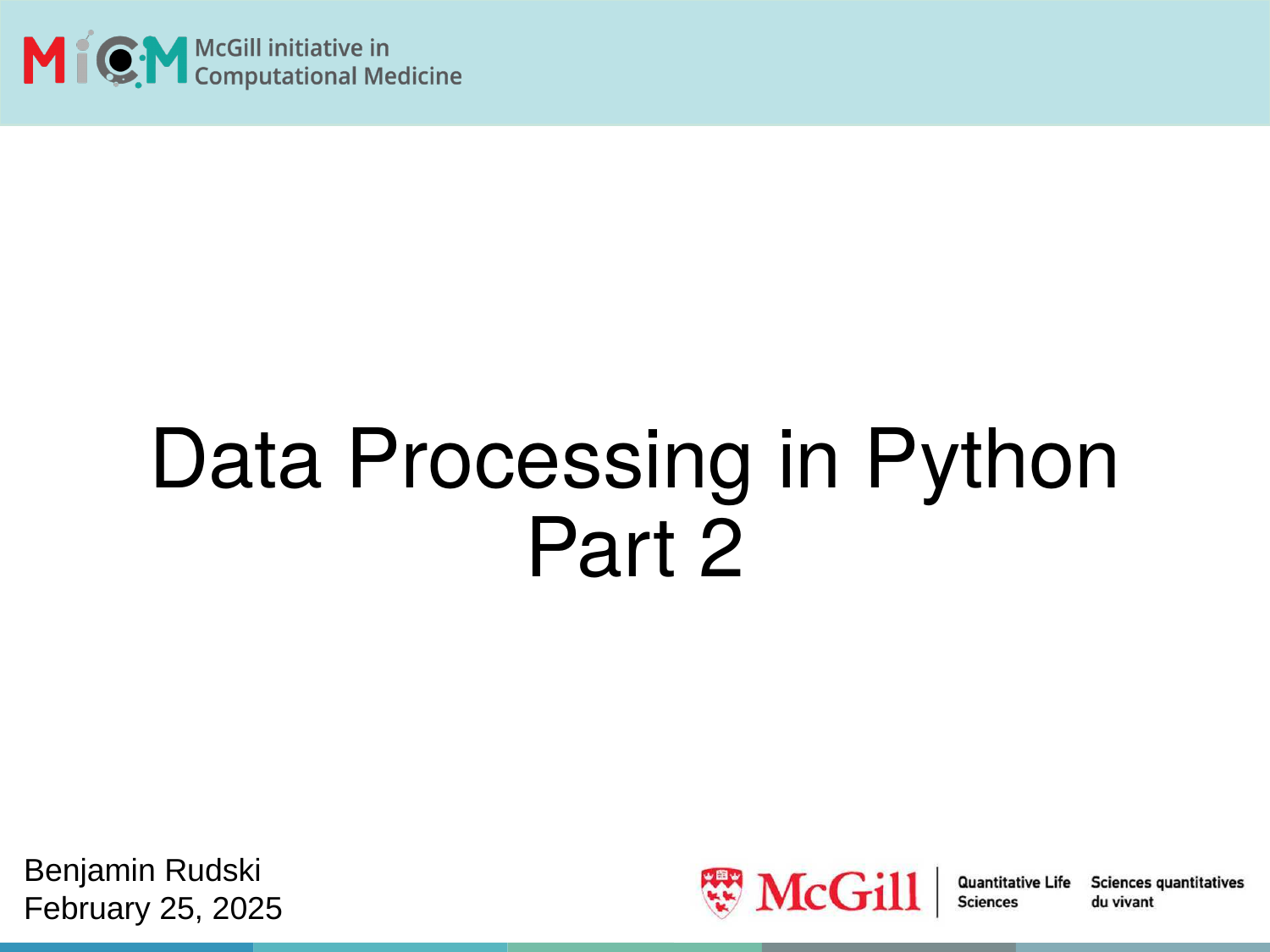

# Data Processing in Python Part 2
Benjamin Rudski
February 25, 2025